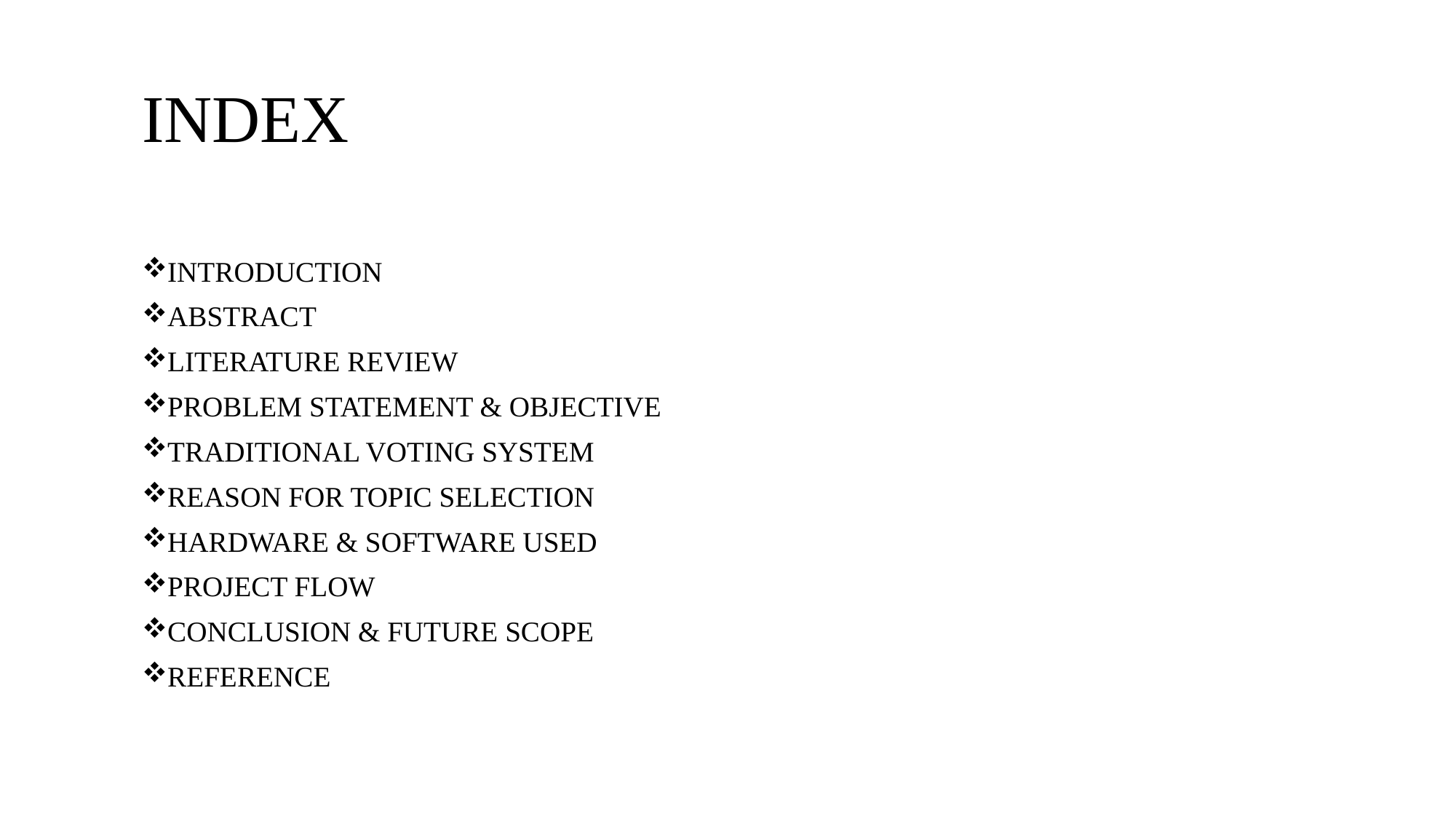

# INDEX
INTRODUCTION
ABSTRACT
LITERATURE REVIEW
PROBLEM STATEMENT & OBJECTIVE
TRADITIONAL VOTING SYSTEM
REASON FOR TOPIC SELECTION
HARDWARE & SOFTWARE USED
PROJECT FLOW
CONCLUSION & FUTURE SCOPE
REFERENCE